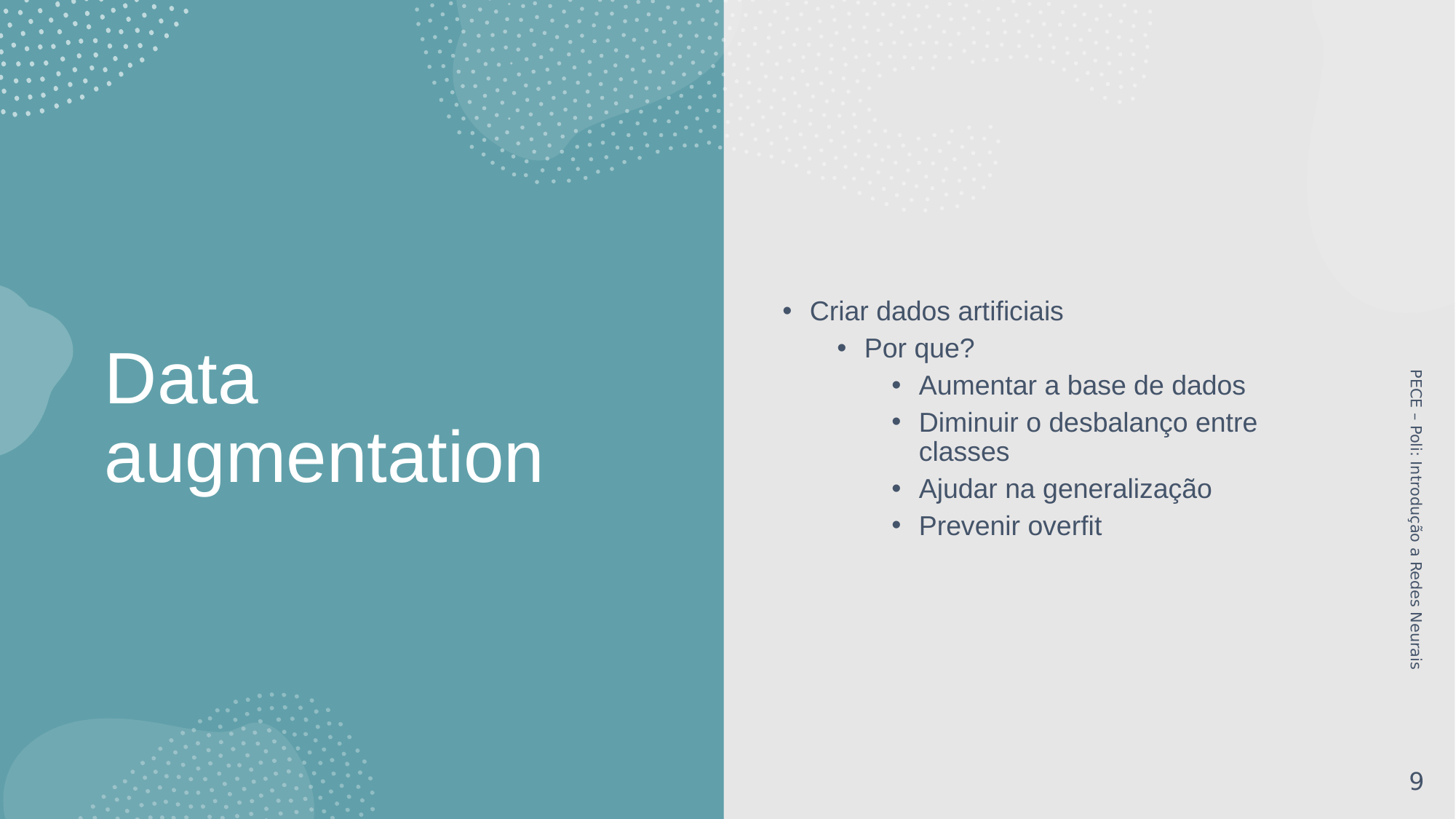

Criar dados artificiais
Por que?
Aumentar a base de dados
Diminuir o desbalanço entre classes
Ajudar na generalização
Prevenir overfit
# Data augmentation
PECE – Poli: Introdução a Redes Neurais
9